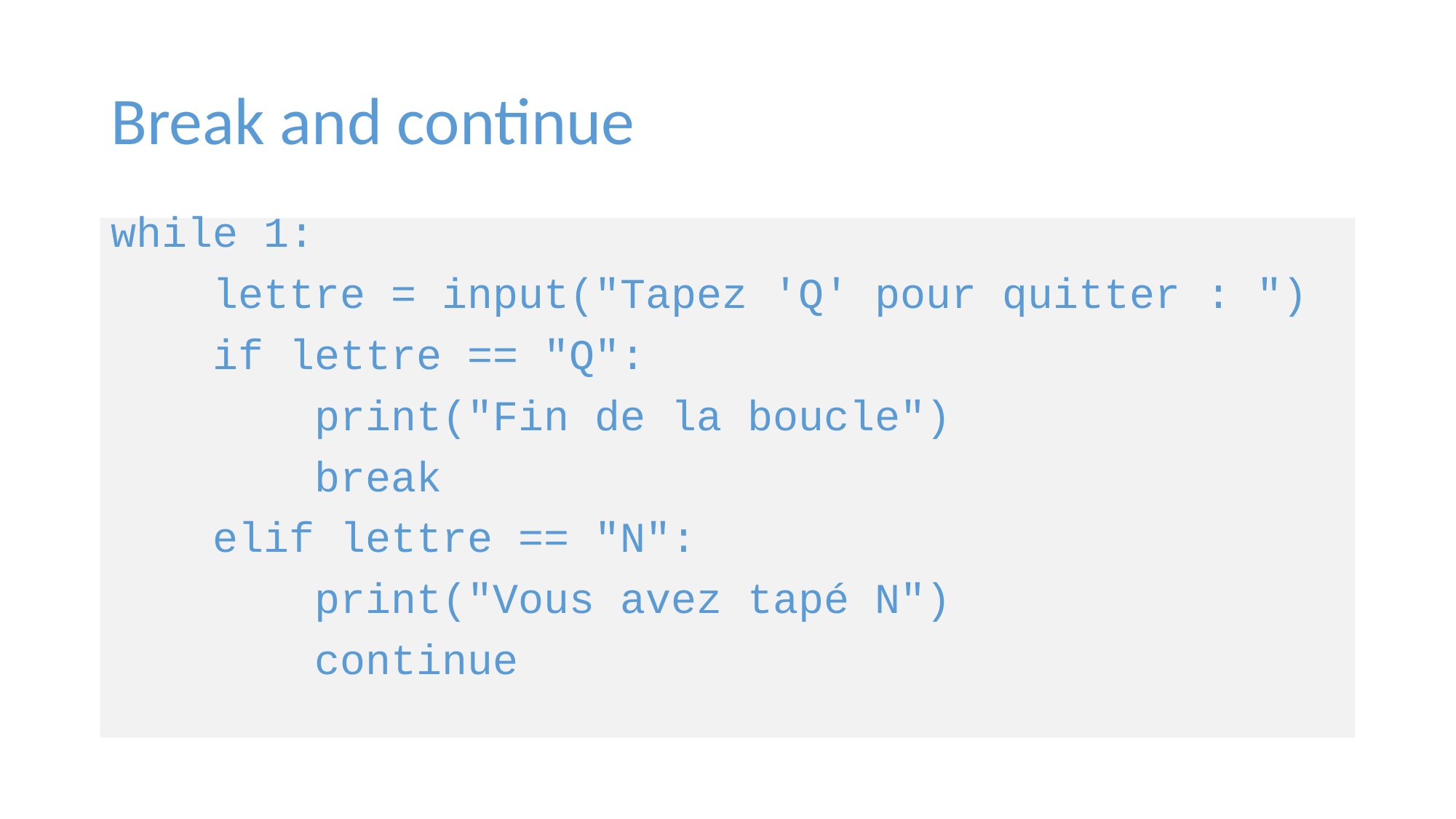

# Break and continue
while 1:
    lettre = input("Tapez 'Q' pour quitter : ")
    if lettre == "Q":
        print("Fin de la boucle")
        break
    elif lettre == "N":
        print("Vous avez tapé N")
        continue